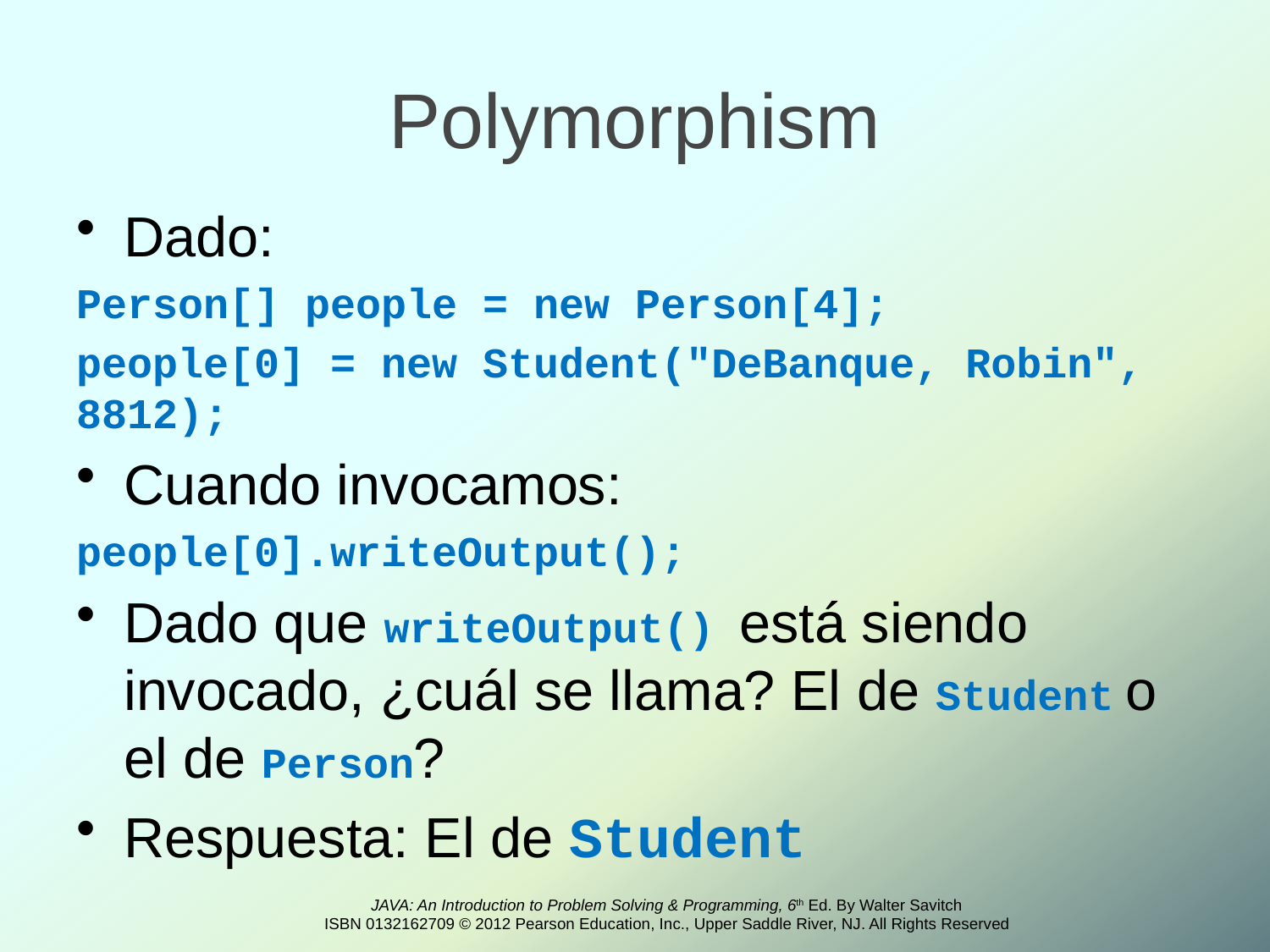

# Polymorphism
Dado:
Person[] people = new Person[4];
people[0] = new Student("DeBanque, Robin", 8812);
Cuando invocamos:
people[0].writeOutput();
Dado que writeOutput() está siendo invocado, ¿cuál se llama? El de Student o el de Person?
Respuesta: El de Student